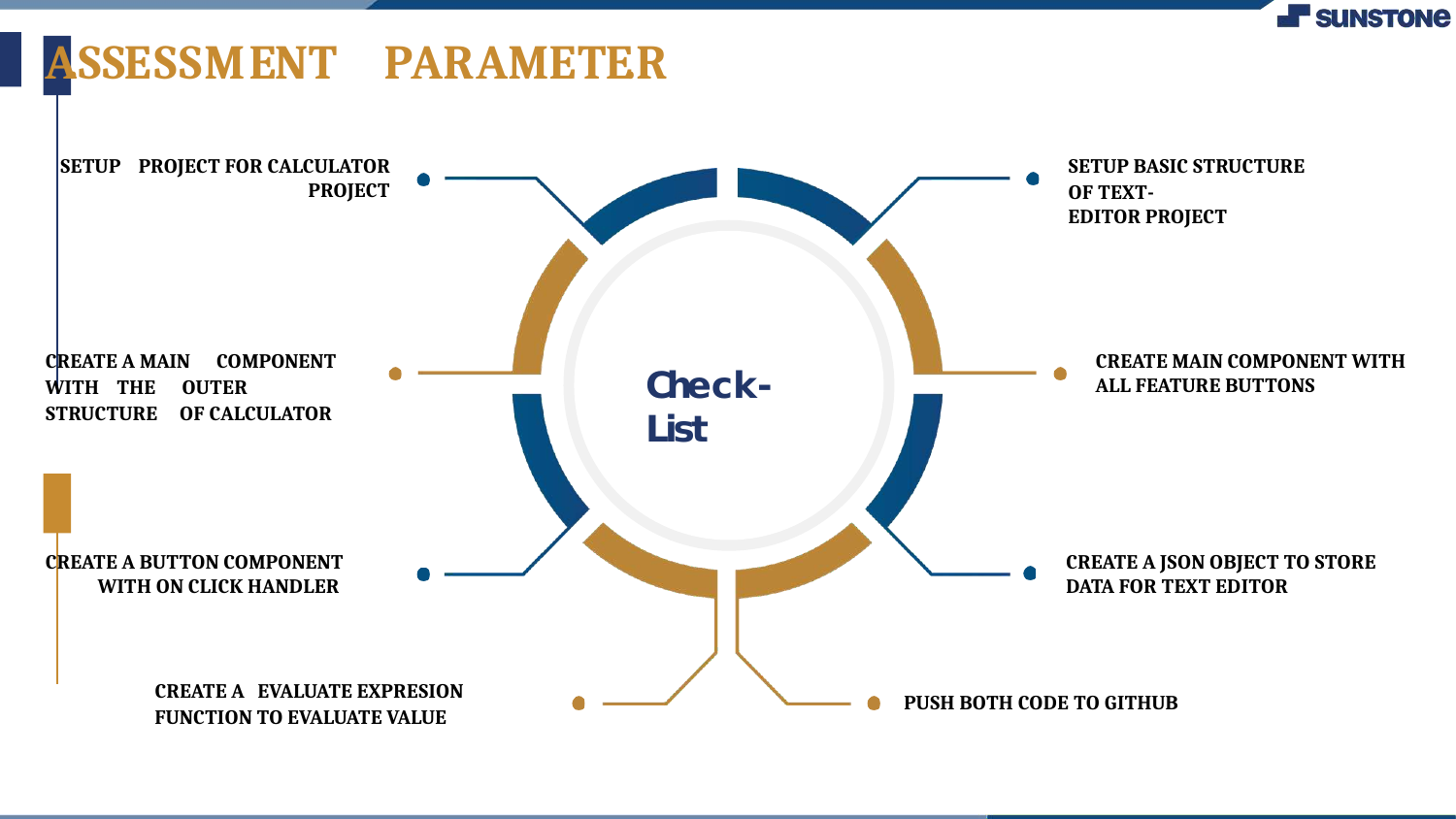

# A.        S        S       E          S         S          M             E       N         T        P   A    R     A    M    E    T   E.    R

SETUP    PROJECT FOR CALCULATOR
PROJECT
SETUP BASIC STRUCTURE
OF TEXT-
EDITOR PROJECT

CREATE A MAIN      COMPONENT
WITH    THE      OUTER
STRUCTURE     OF CALCULATOR
CREATE MAIN COMPONENT WITH  ALL FEATURE BUTTONS
Check-List

CREATE A BUTTON COMPONENT  WITH ON CLICK HANDLER
CREATE A JSON OBJECT TO STORE  DATA FOR TEXT EDITOR

CREATE A   EVALUATE EXPRESION
FUNCTION TO EVALUATE VALUE
PUSH BOTH CODE TO GITHUB